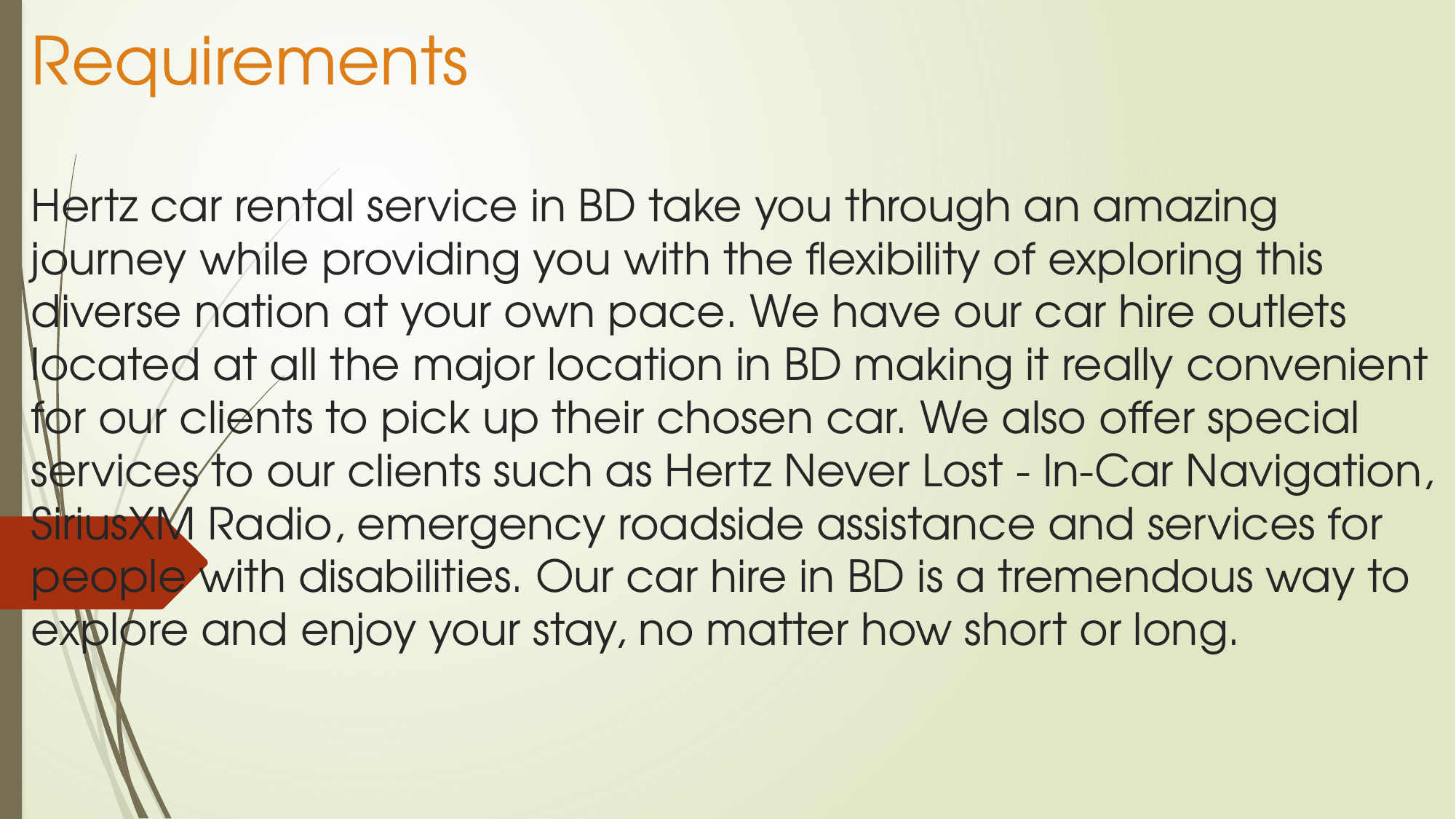

# Requirements Hertz car rental service in BD take you through an amazing journey while providing you with the flexibility of exploring this diverse nation at your own pace. We have our car hire outlets located at all the major location in BD making it really convenient for our clients to pick up their chosen car. We also offer special services to our clients such as Hertz Never Lost - In-Car Navigation, SiriusXM Radio, emergency roadside assistance and services for people with disabilities. Our car hire in BD is a tremendous way to explore and enjoy your stay, no matter how short or long.